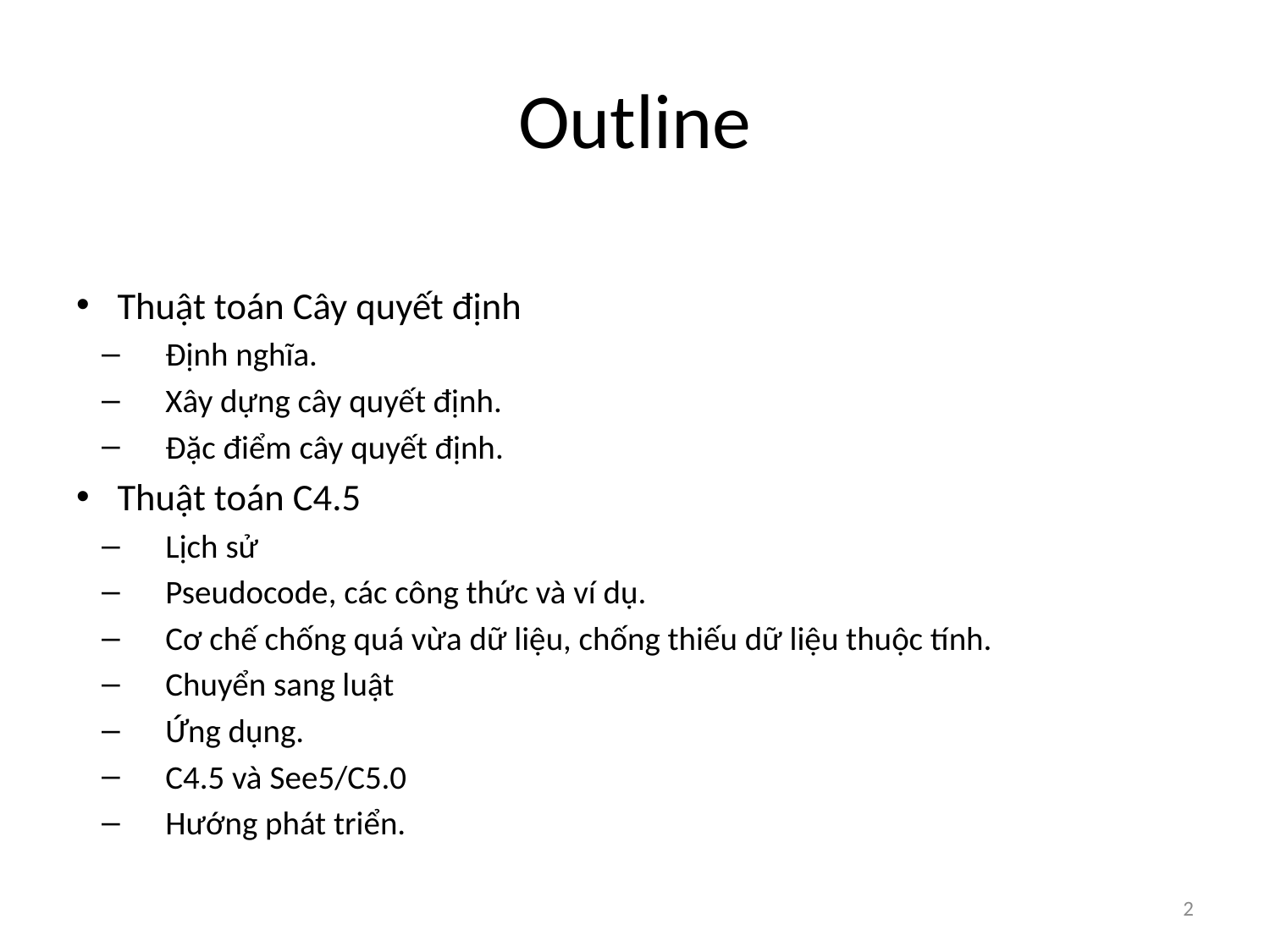

# Outline

Thuật toán Cây quyết định
Định nghĩa.
Xây dựng cây quyết định.
Đặc điểm cây quyết định.
Thuật toán C4.5
Lịch sử
Pseudocode, các công thức và ví dụ.
Cơ chế chống quá vừa dữ liệu, chống thiếu dữ liệu thuộc tính.
Chuyển sang luật
Ứng dụng.
C4.5 và See5/C5.0
Hướng phát triển.
2